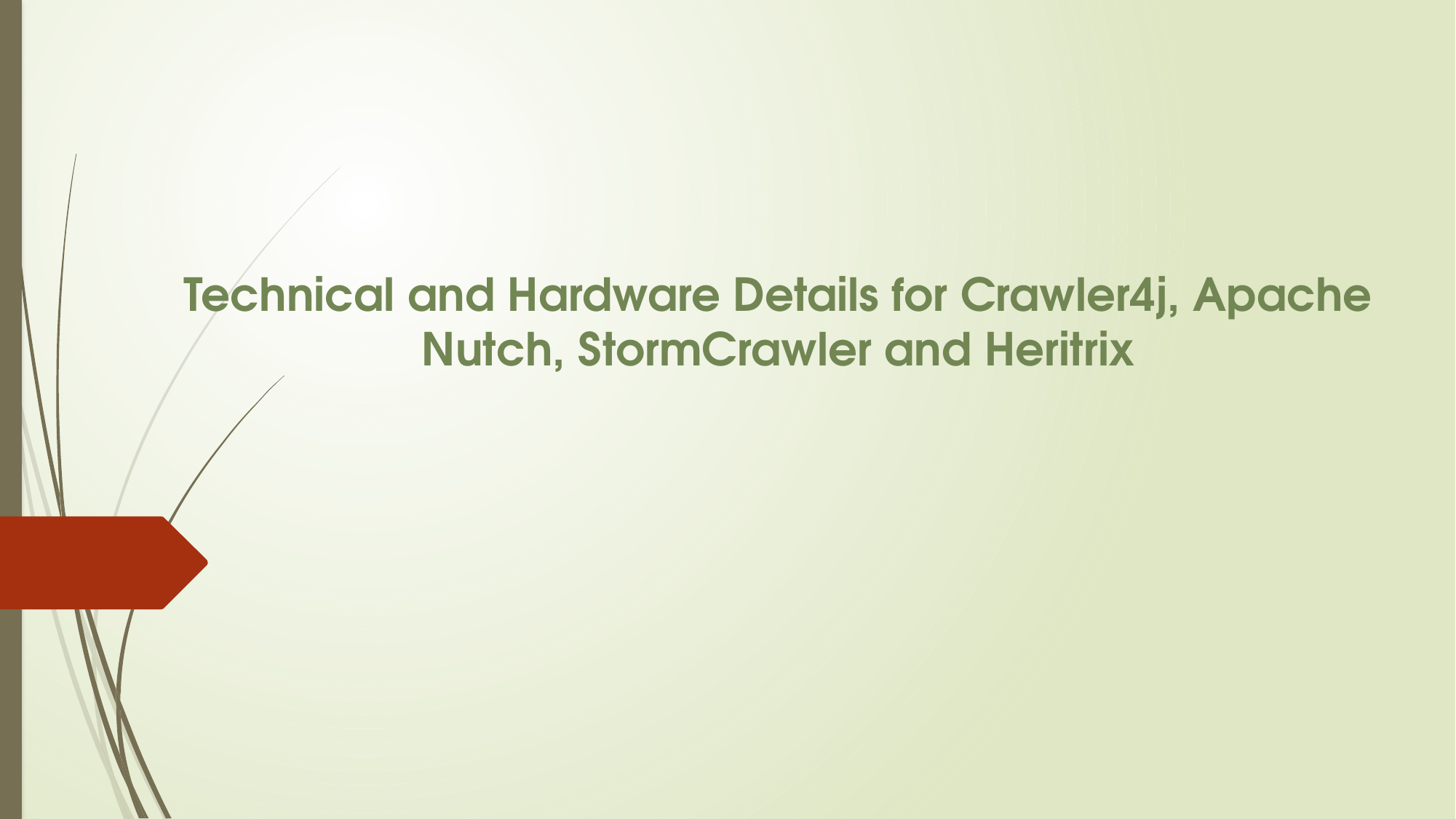

Technical and Hardware Details for Crawler4j, Apache Nutch, StormCrawler and Heritrix